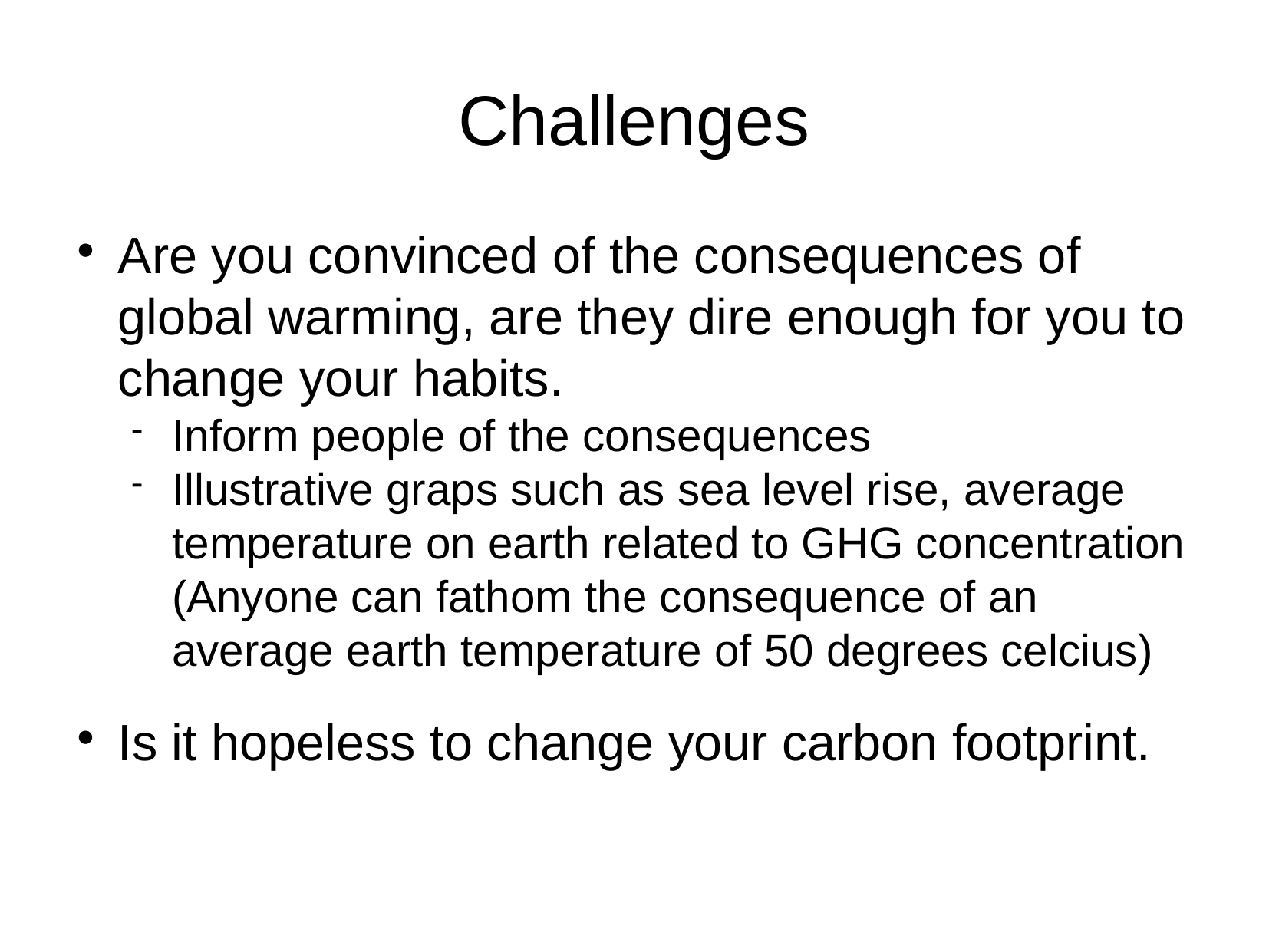

Challenges
Are you convinced of the consequences of global warming, are they dire enough for you to change your habits.
Inform people of the consequences
Illustrative graps such as sea level rise, average temperature on earth related to GHG concentration (Anyone can fathom the consequence of an average earth temperature of 50 degrees celcius)

Is it hopeless to change your carbon footprint.